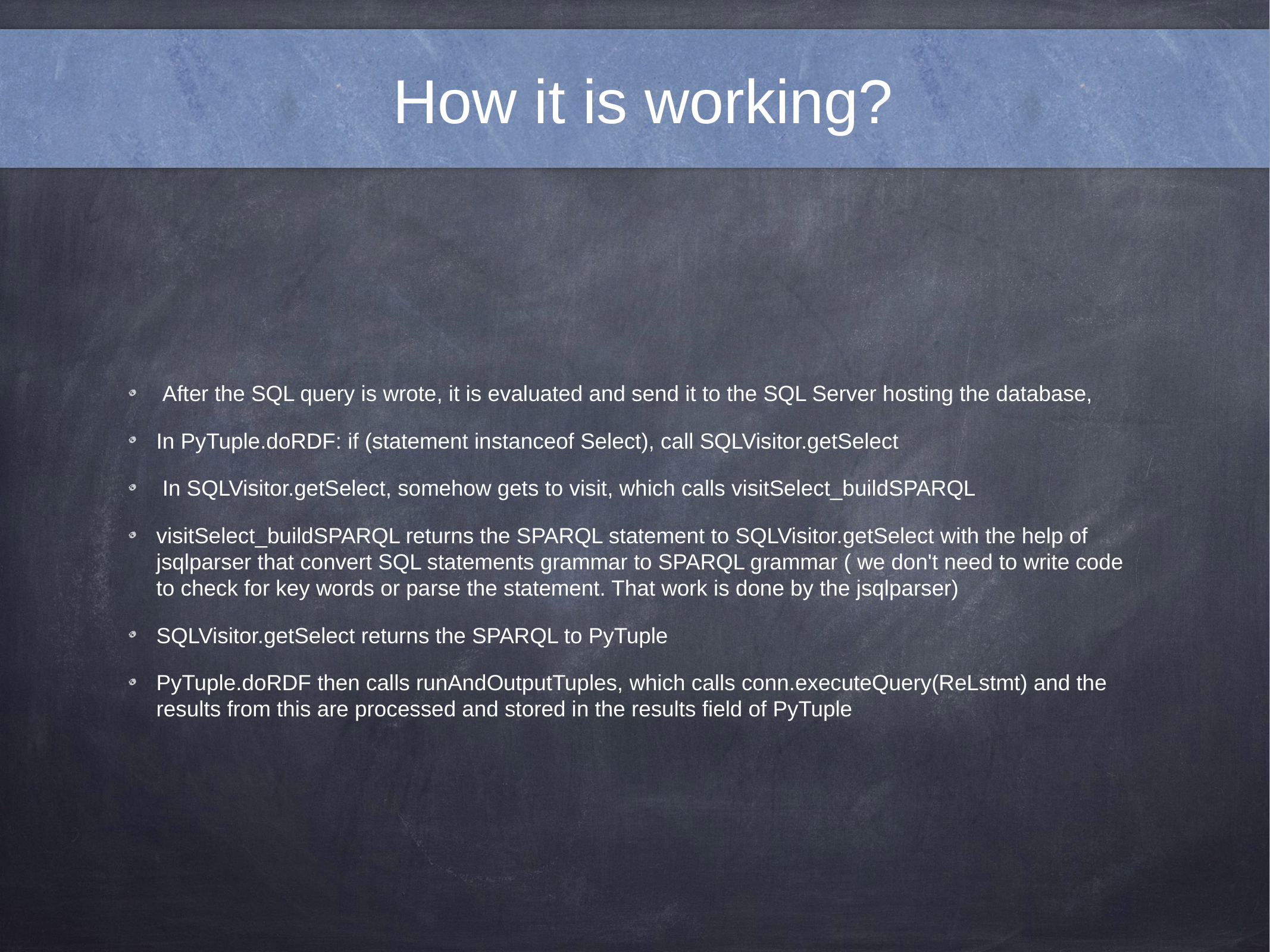

How it is working?
 After the SQL query is wrote, it is evaluated and send it to the SQL Server hosting the database,
In PyTuple.doRDF: if (statement instanceof Select), call SQLVisitor.getSelect
 In SQLVisitor.getSelect, somehow gets to visit, which calls visitSelect_buildSPARQL
visitSelect_buildSPARQL returns the SPARQL statement to SQLVisitor.getSelect with the help of jsqlparser that convert SQL statements grammar to SPARQL grammar ( we don't need to write code to check for key words or parse the statement. That work is done by the jsqlparser)
SQLVisitor.getSelect returns the SPARQL to PyTuple
PyTuple.doRDF then calls runAndOutputTuples, which calls conn.executeQuery(ReLstmt) and the results from this are processed and stored in the results field of PyTuple